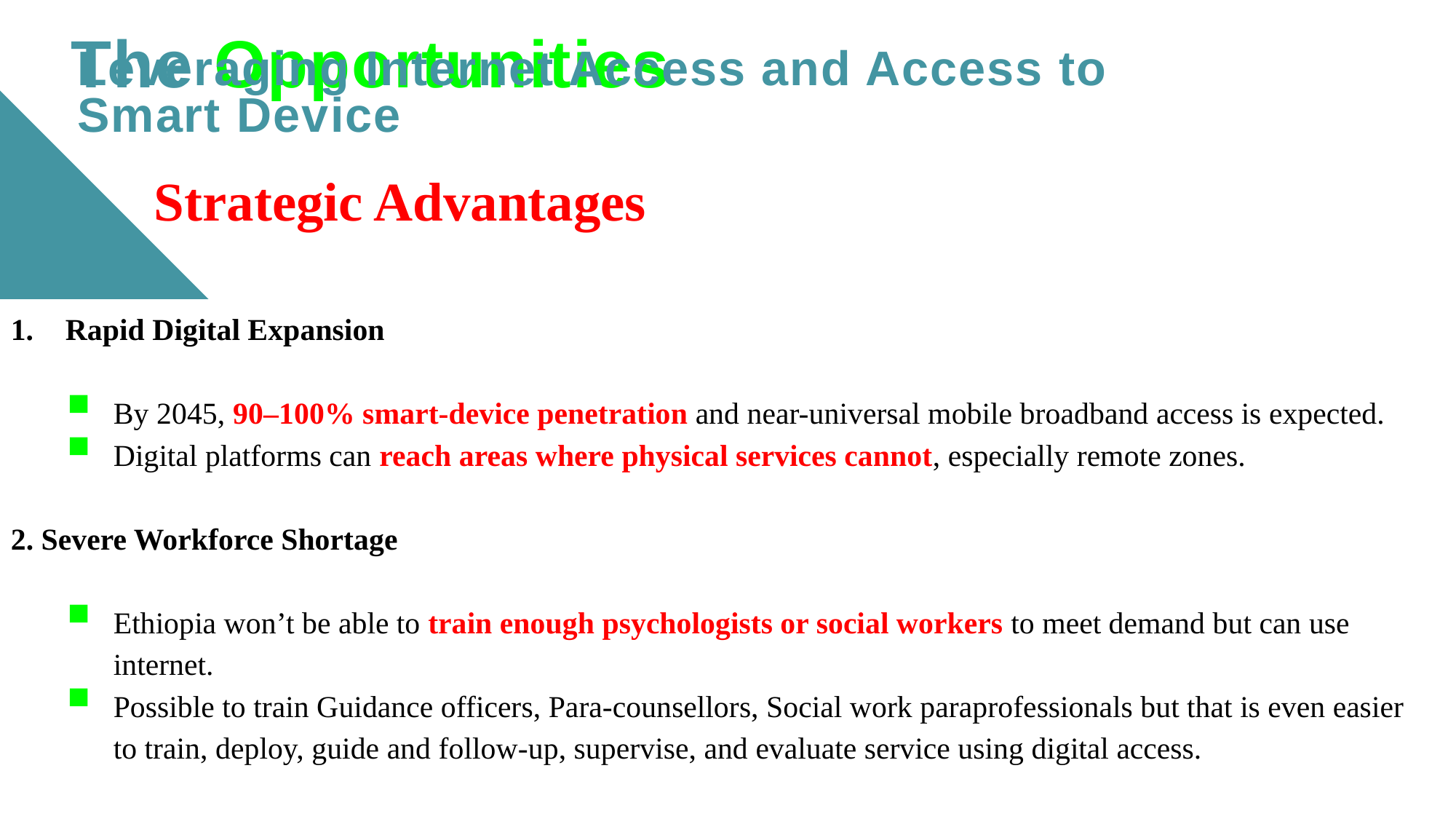

The Opportunities
Leveraging Internet Access and Access to Smart Device
Strategic Advantages
Rapid Digital Expansion

By 2045, 90–100% smart-device penetration and near-universal mobile broadband access is expected.
Digital platforms can reach areas where physical services cannot, especially remote zones.

2. Severe Workforce Shortage

Ethiopia won’t be able to train enough psychologists or social workers to meet demand but can use internet.
Possible to train Guidance officers, Para-counsellors, Social work paraprofessionals but that is even easier to train, deploy, guide and follow-up, supervise, and evaluate service using digital access.